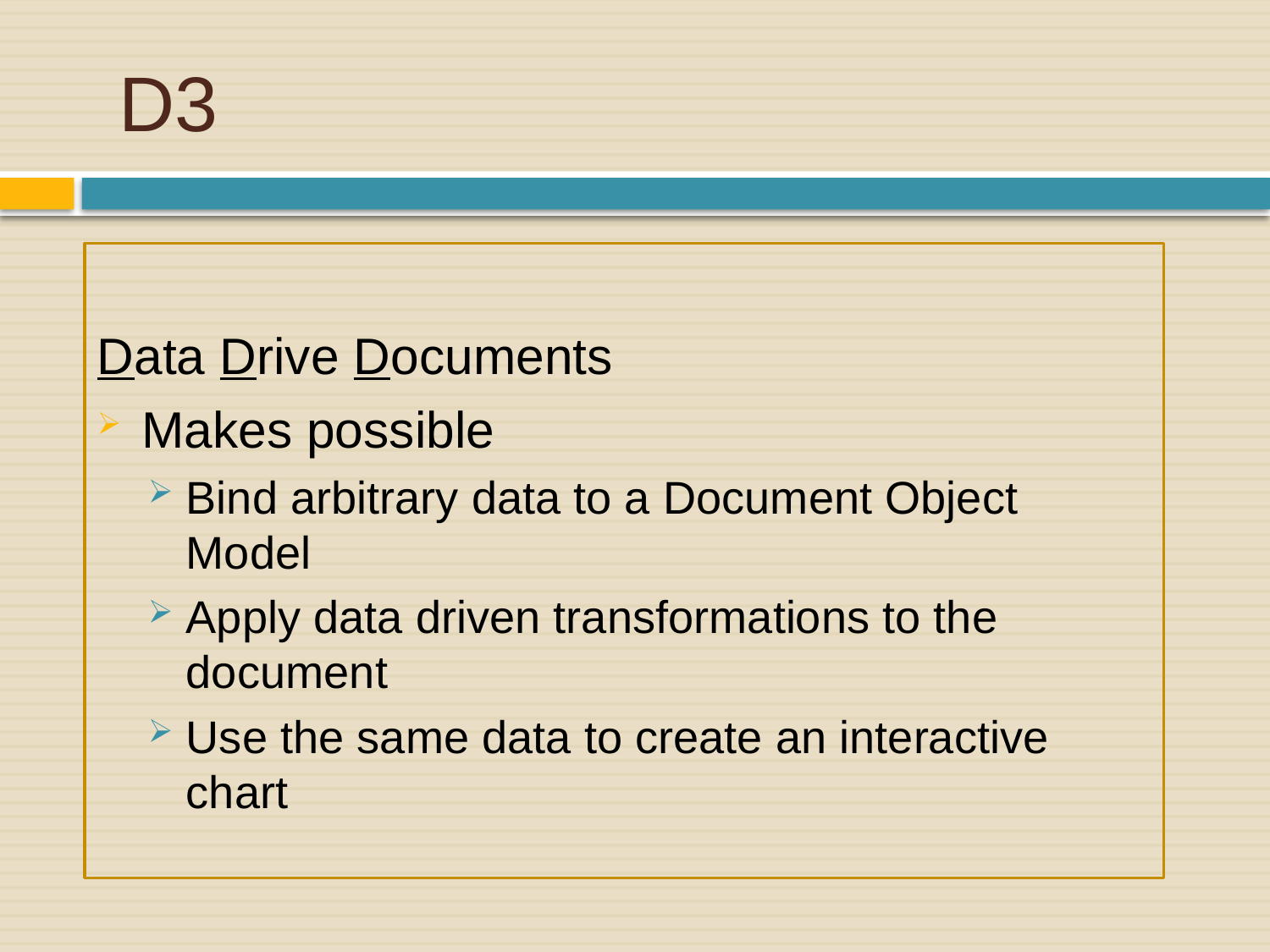

# D3

Data Drive Documents
Makes possible
Bind arbitrary data to a Document Object Model
Apply data driven transformations to the document
Use the same data to create an interactive chart